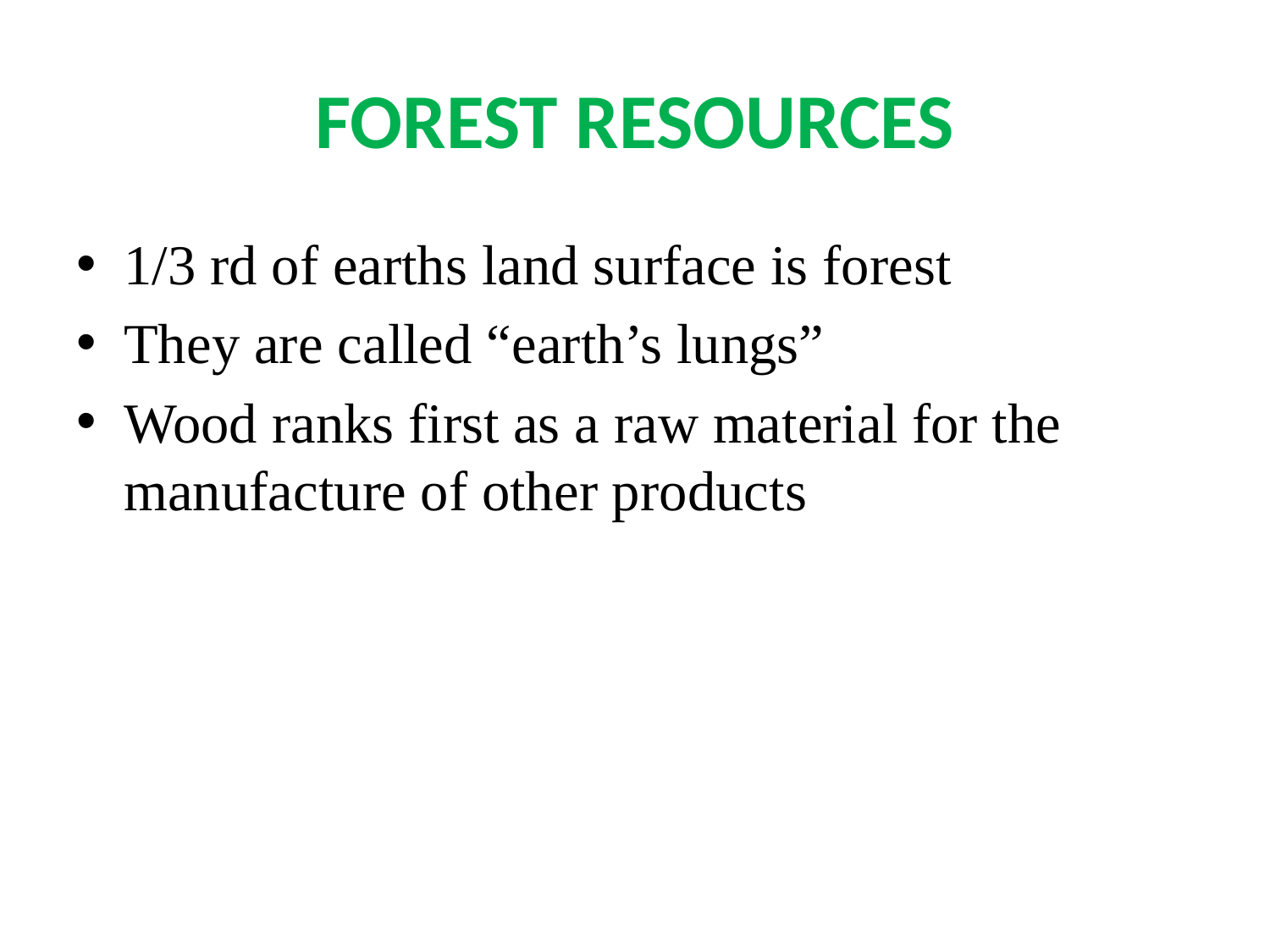

# FOREST RESOURCES
1/3 rd of earths land surface is forest
They are called “earth’s lungs”
Wood ranks first as a raw material for the manufacture of other products